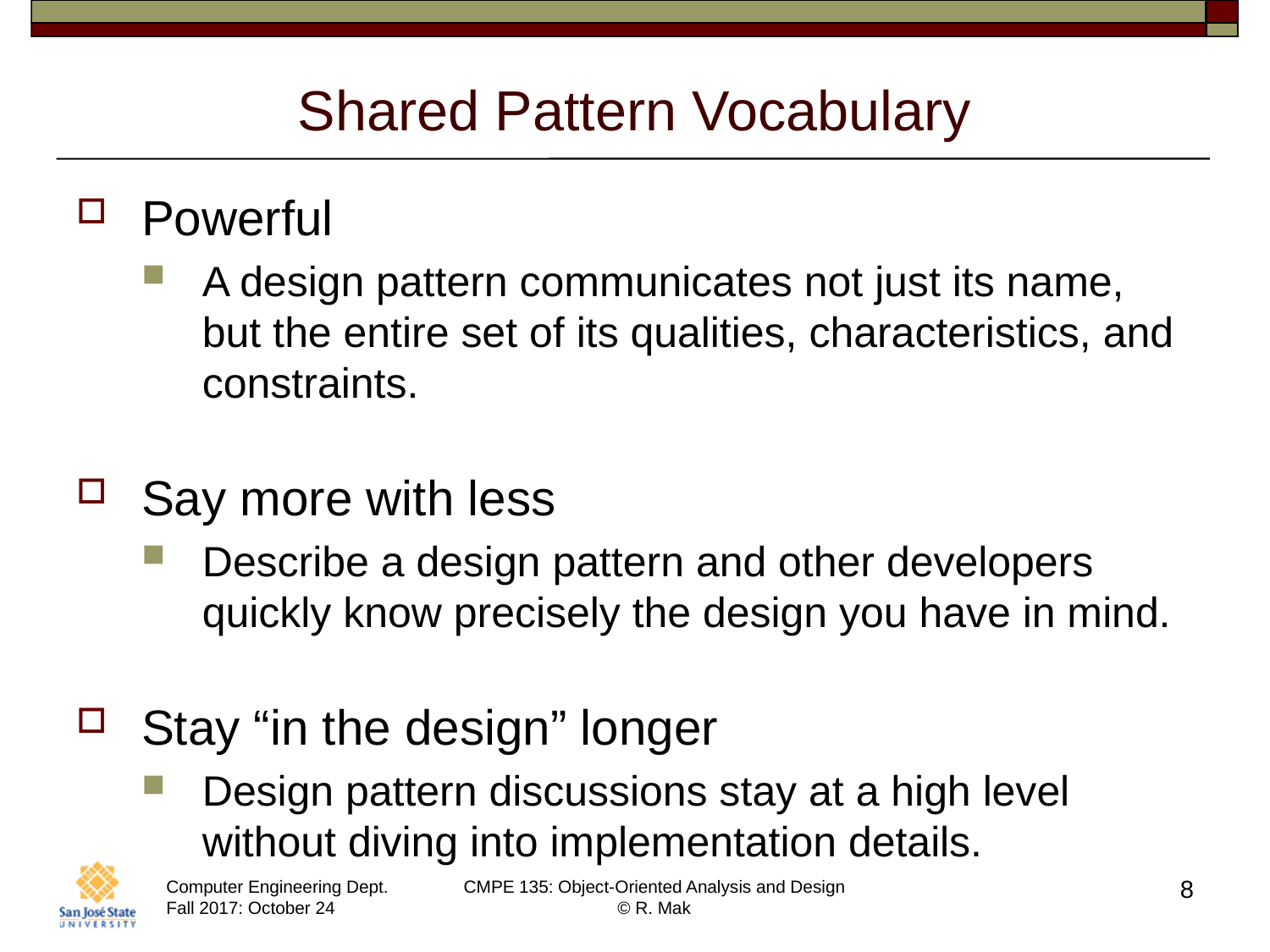

# Shared Pattern Vocabulary
Powerful
A design pattern communicates not just its name, but the entire set of its qualities, characteristics, and constraints.

Say more with less
Describe a design pattern and other developers quickly know precisely the design you have in mind.

Stay “in the design” longer
Design pattern discussions stay at a high level without diving into implementation details.
8